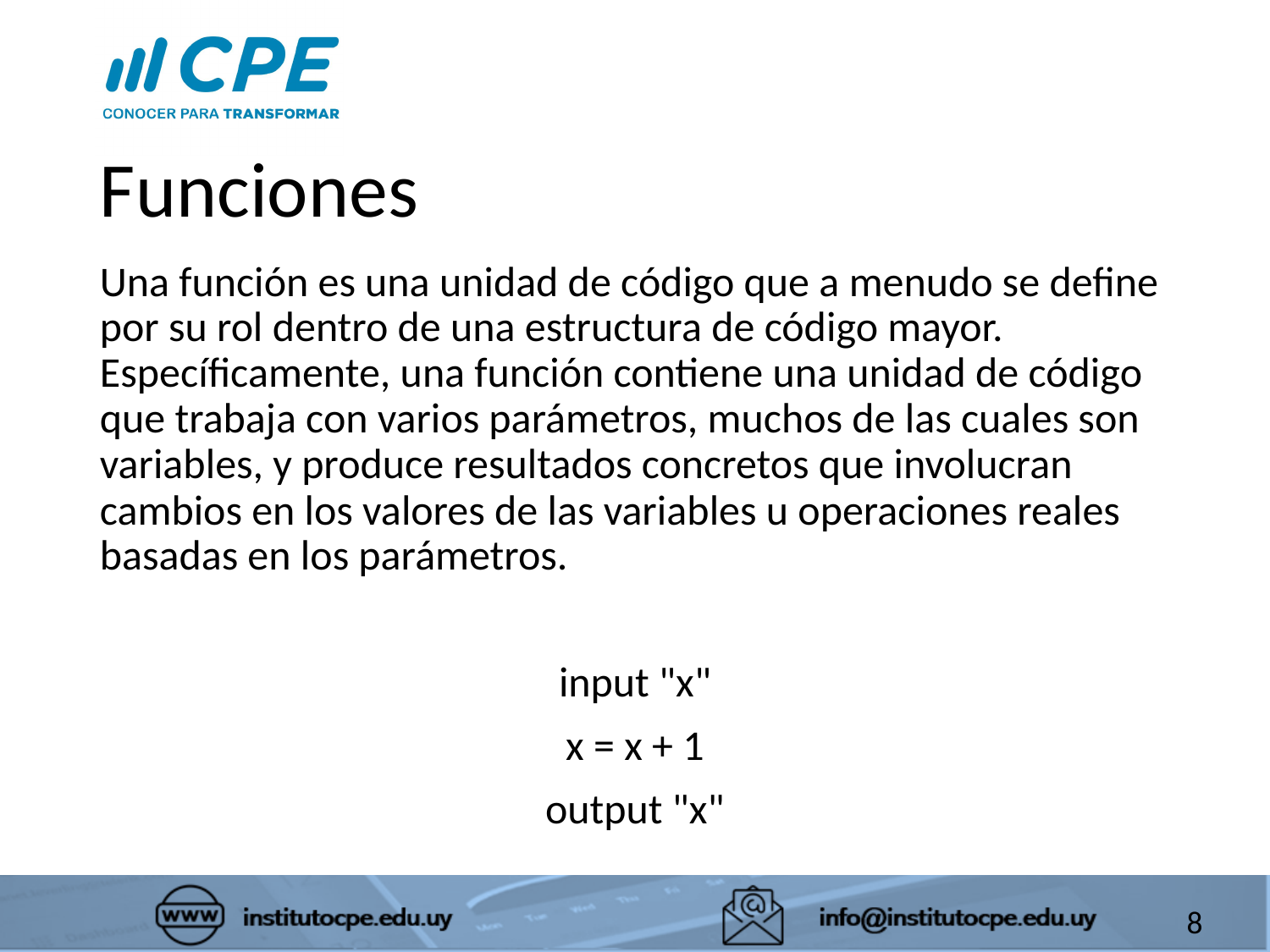

# Funciones
Una función es una unidad de código que a menudo se define por su rol dentro de una estructura de código mayor. Específicamente, una función contiene una unidad de código que trabaja con varios parámetros, muchos de las cuales son variables, y produce resultados concretos que involucran cambios en los valores de las variables u operaciones reales basadas en los parámetros.

input "x"
x = x + 1
output "x"

8